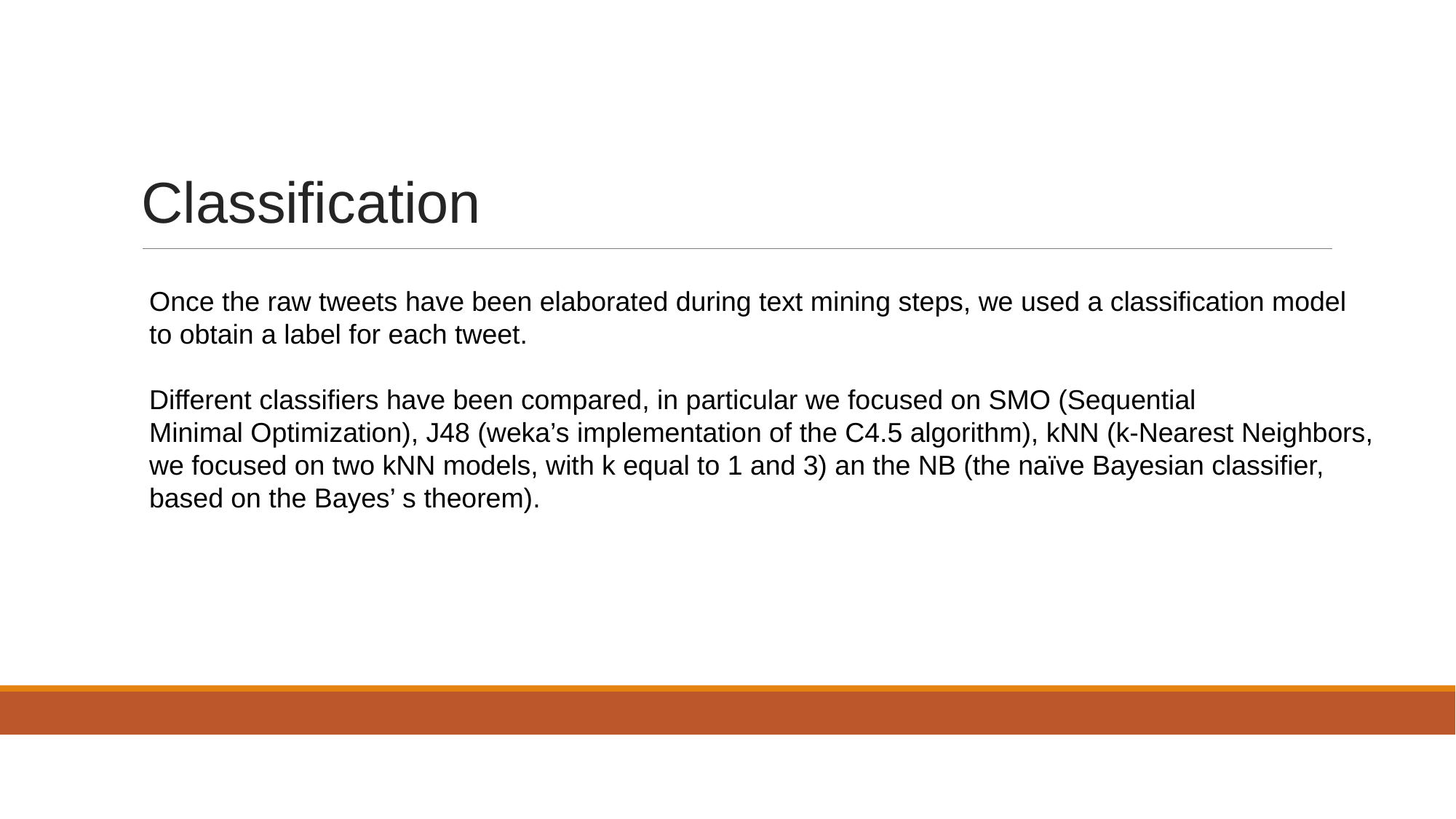

# Classification
Once the raw tweets have been elaborated during text mining steps, we used a classification model
to obtain a label for each tweet.
Different classifiers have been compared, in particular we focused on SMO (Sequential
Minimal Optimization), J48 (weka’s implementation of the C4.5 algorithm), kNN (k-Nearest Neighbors,
we focused on two kNN models, with k equal to 1 and 3) an the NB (the naïve Bayesian classifier,
based on the Bayes’ s theorem).